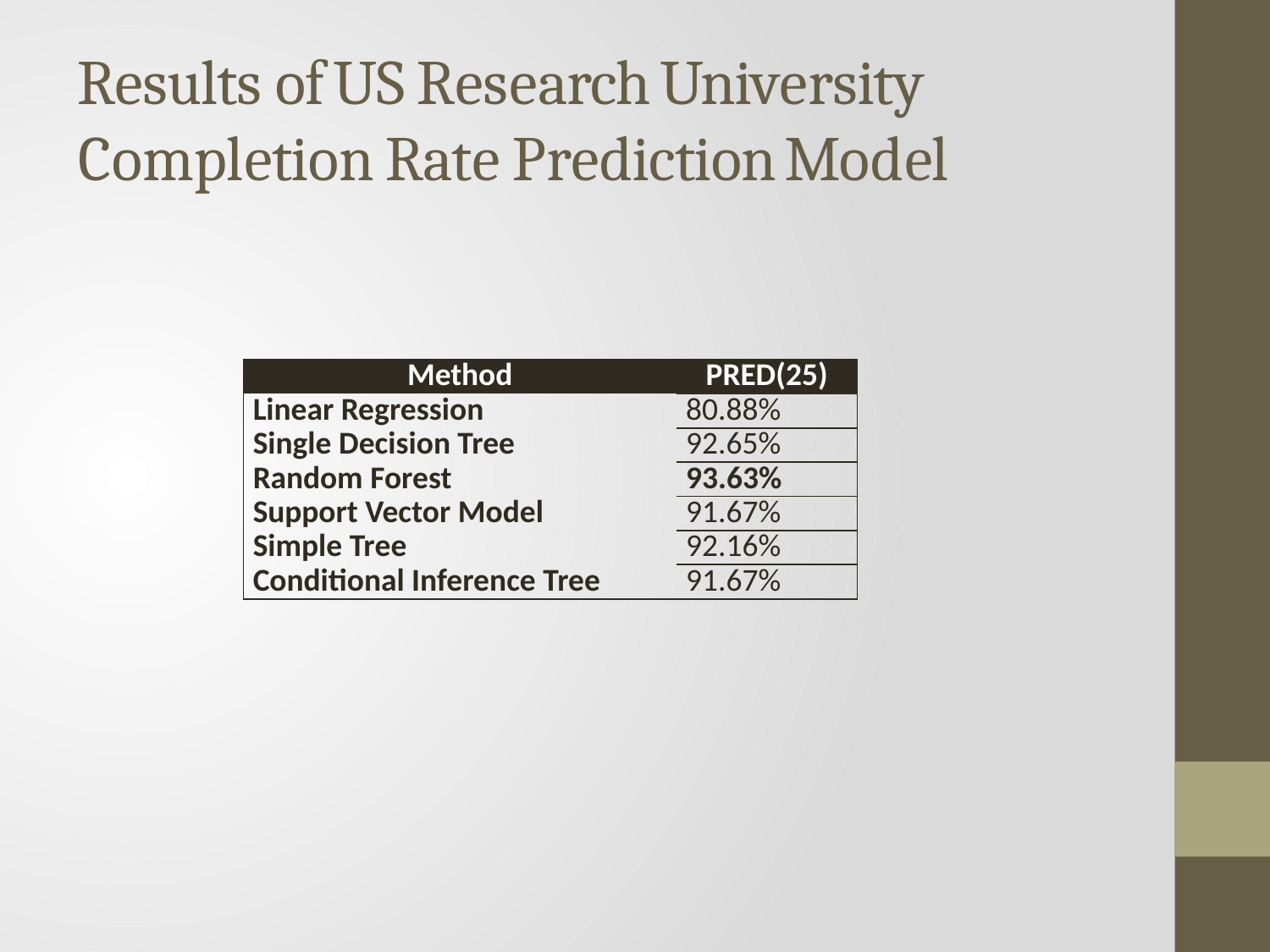

# Results of US Research University Completion Rate Prediction Model
| Method | PRED(25) |
| --- | --- |
| Linear Regression | 80.88% |
| Single Decision Tree | 92.65% |
| Random Forest | 93.63% |
| Support Vector Model | 91.67% |
| Simple Tree | 92.16% |
| Conditional Inference Tree | 91.67% |